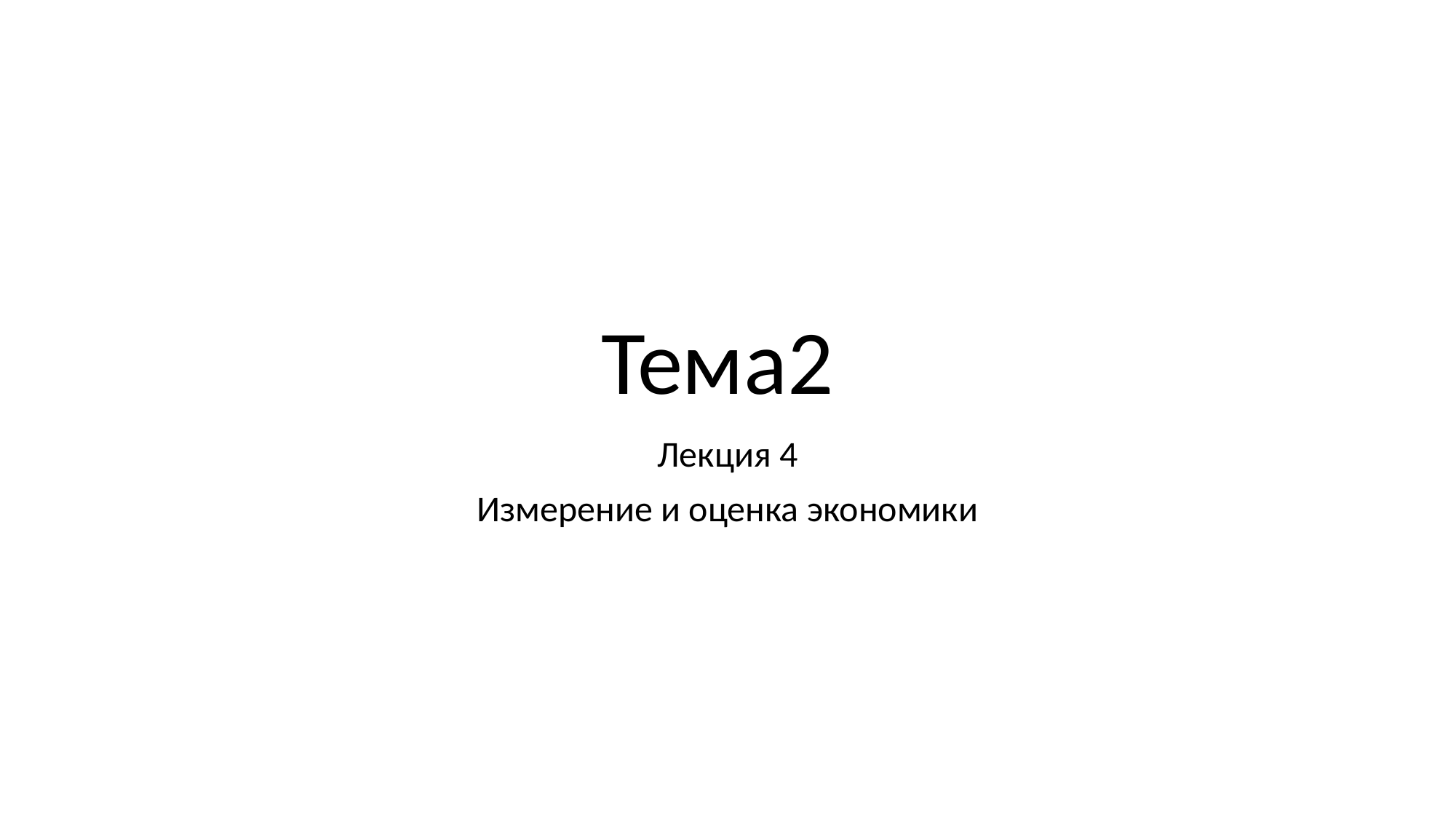

# Тема2
Лекция 4
Измерение и оценка экономики